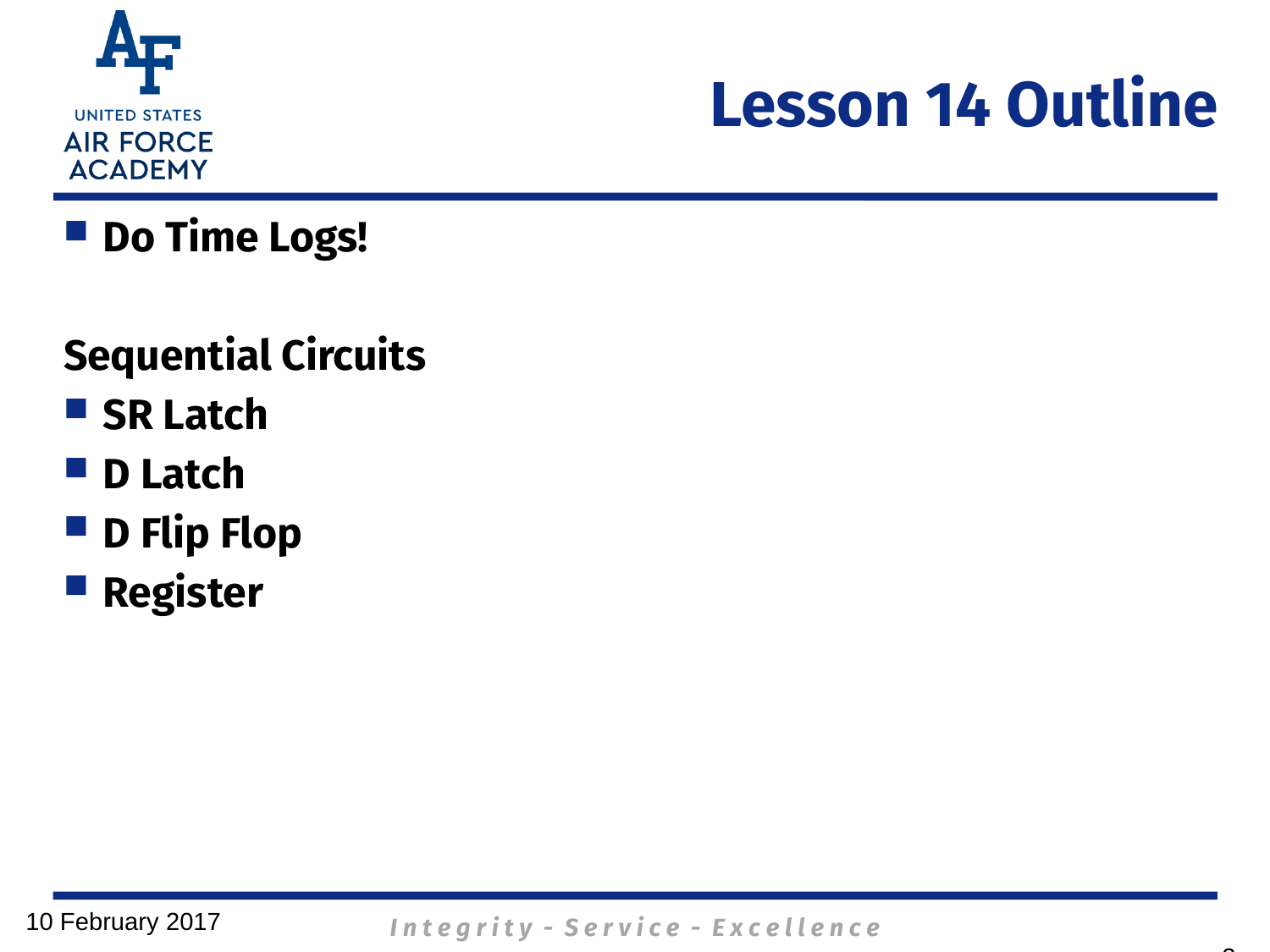

# Lesson 14 Outline
Do Time Logs!

Sequential Circuits
SR Latch
D Latch
D Flip Flop
Register

10 February 2017

2